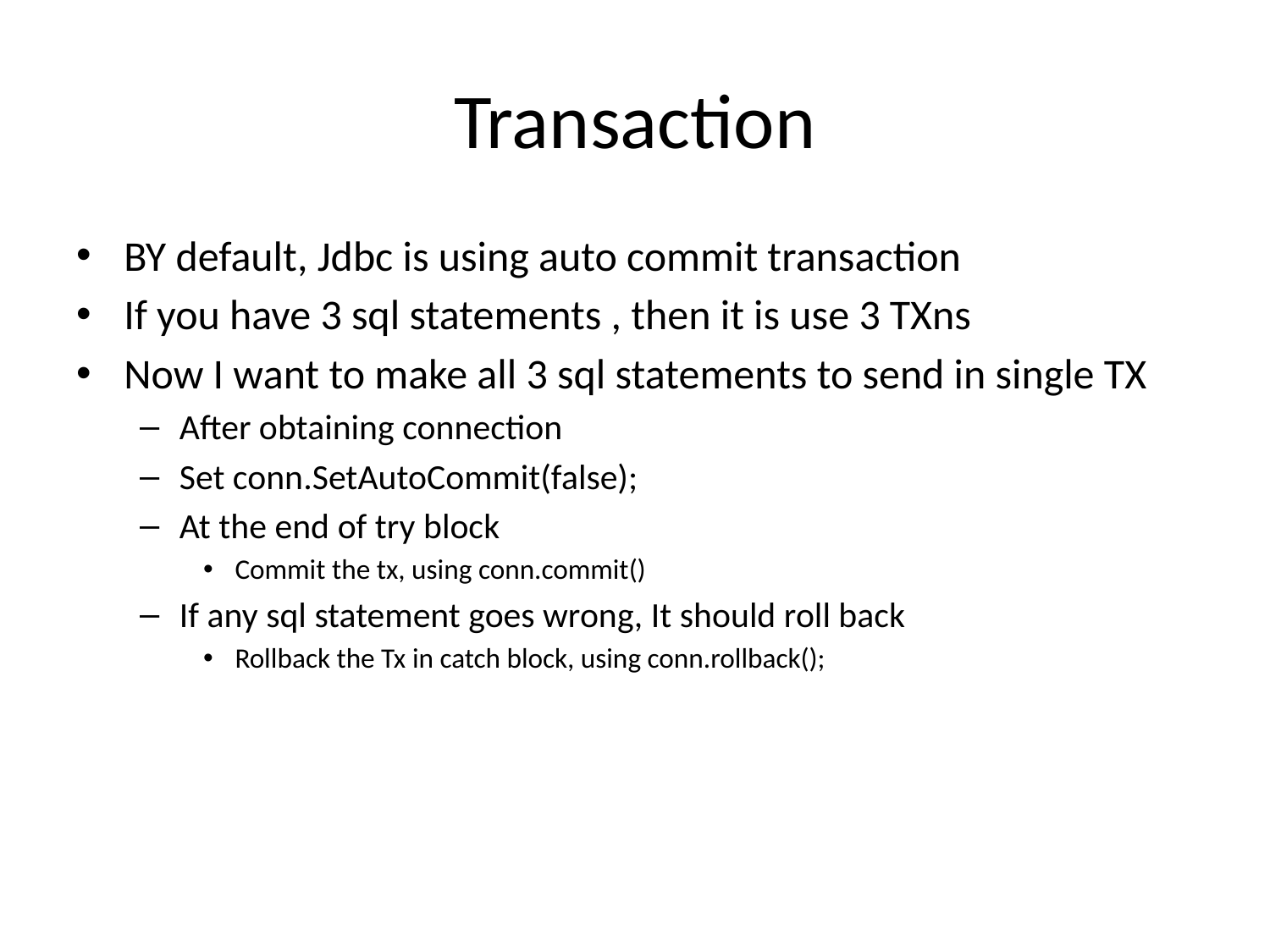

# Transaction
BY default, Jdbc is using auto commit transaction
If you have 3 sql statements , then it is use 3 TXns
Now I want to make all 3 sql statements to send in single TX
After obtaining connection
Set conn.SetAutoCommit(false);
At the end of try block
Commit the tx, using conn.commit()
If any sql statement goes wrong, It should roll back
Rollback the Tx in catch block, using conn.rollback();